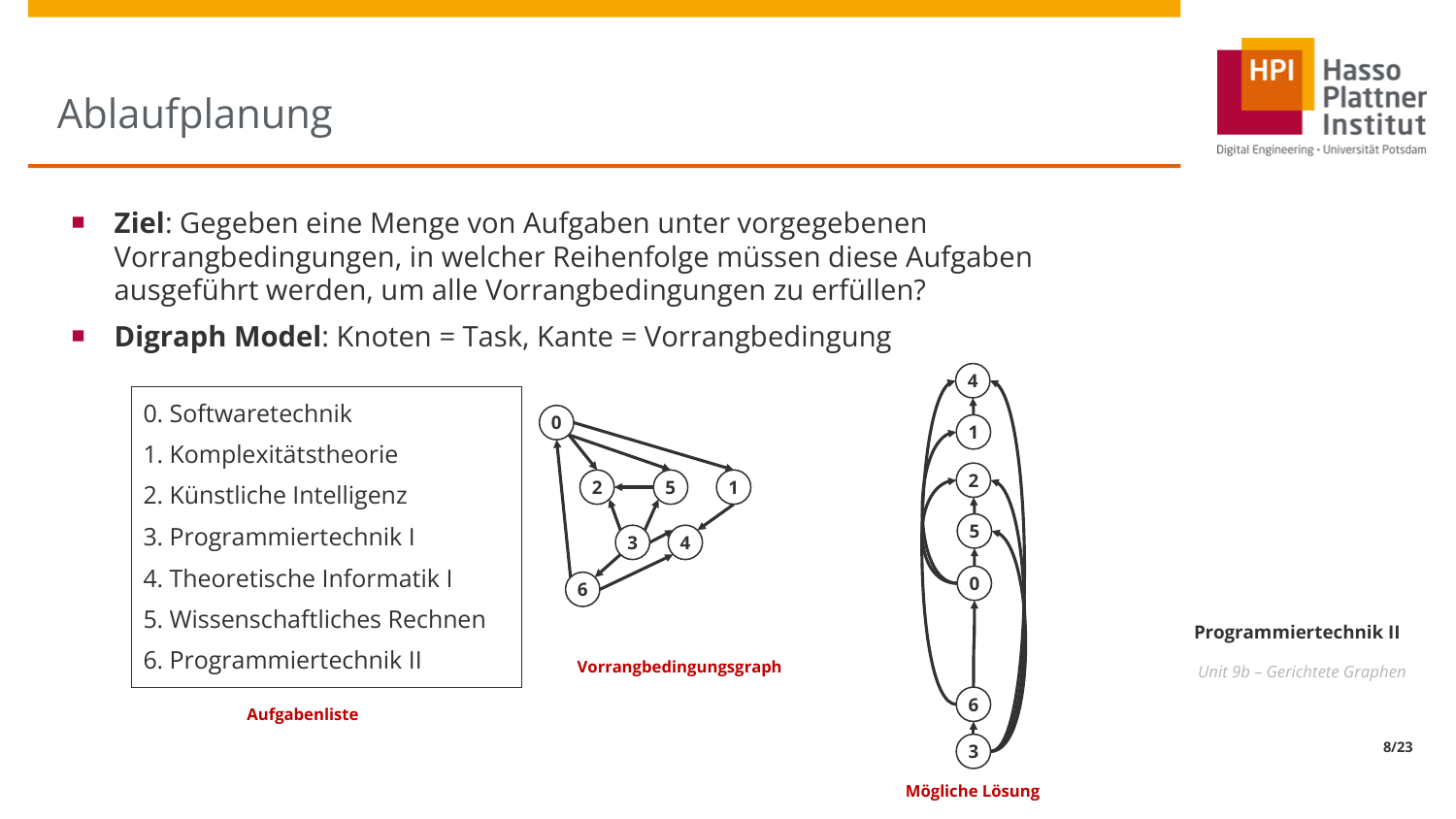

# Ablaufplanung
Ziel: Gegeben eine Menge von Aufgaben unter vorgegebenen Vorrangbedingungen, in welcher Reihenfolge müssen diese Aufgaben ausgeführt werden, um alle Vorrangbedingungen zu erfüllen?
Digraph Model: Knoten = Task, Kante = Vorrangbedingung

4
0. Softwaretechnik
1. Komplexitätstheorie
2. Künstliche Intelligenz
3. Programmiertechnik I
4. Theoretische Informatik I
5. Wissenschaftliches Rechnen
6. Programmiertechnik II
0
1
2
2
5
1
5
3
4
0
6
Vorrangbedingungsgraph
Aufgabenliste
6
3
Mögliche Lösung